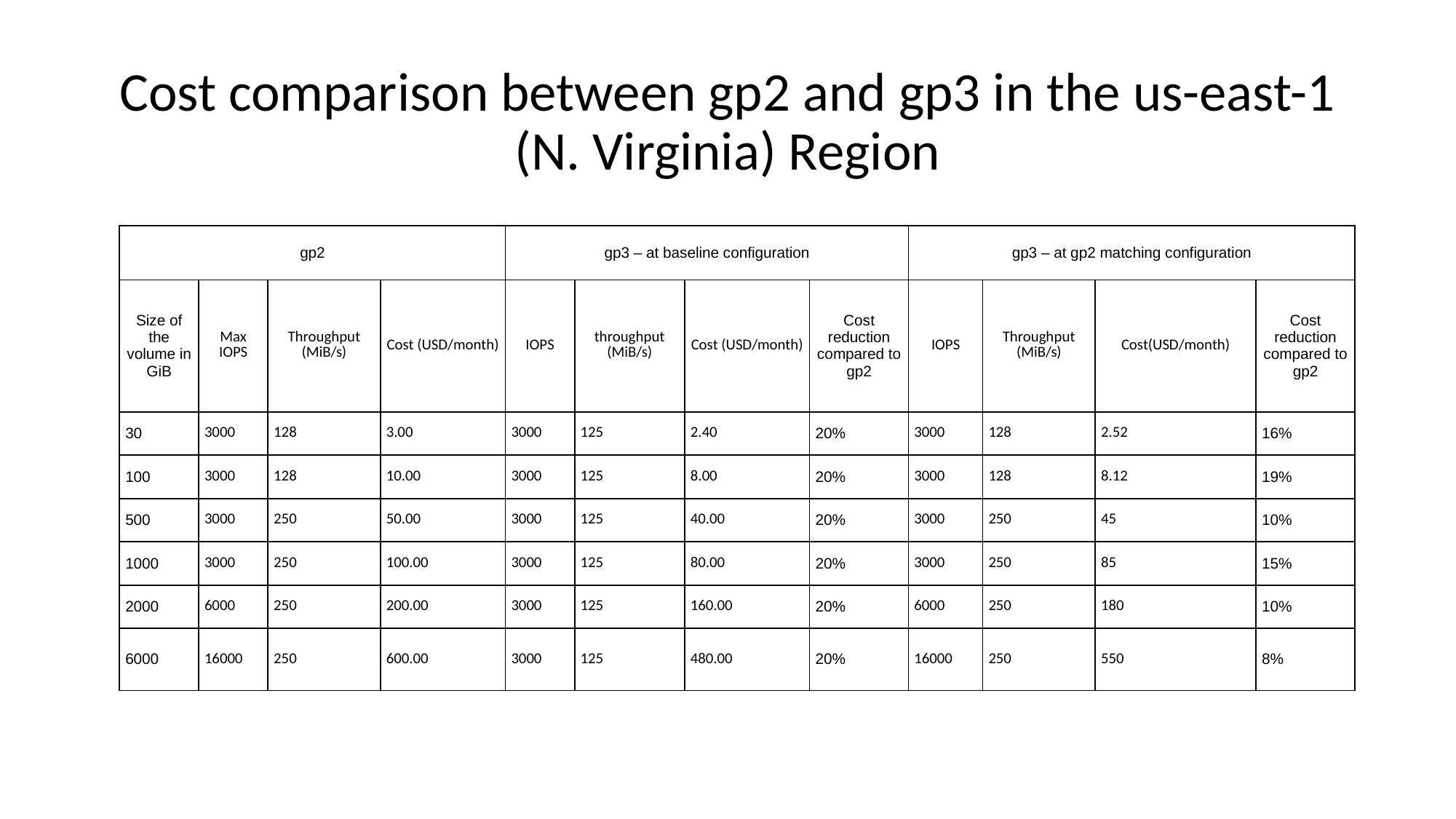

# Cost comparison between gp2 and gp3 in the us-east-1 (N. Virginia) Region
| gp2 |  |  |  | gp3 – at baseline configuration |  |  |  | gp3 – at gp2 matching configuration |  |  |  |
| --- | --- | --- | --- | --- | --- | --- | --- | --- | --- | --- | --- |
| Size of the volume in GiB | Max IOPS | Throughput (MiB/s) | Cost (USD/month) | IOPS | throughput (MiB/s) | Cost (USD/month) | Cost reduction compared to gp2 | IOPS | Throughput (MiB/s) | Cost(USD/month) | Cost reduction compared to gp2 |
| 30 | 3000 | 128 | 3.00 | 3000 | 125 | 2.40 | 20% | 3000 | 128 | 2.52 | 16% |
| 100 | 3000 | 128 | 10.00 | 3000 | 125 | 8.00 | 20% | 3000 | 128 | 8.12 | 19% |
| 500 | 3000 | 250 | 50.00 | 3000 | 125 | 40.00 | 20% | 3000 | 250 | 45 | 10% |
| 1000 | 3000 | 250 | 100.00 | 3000 | 125 | 80.00 | 20% | 3000 | 250 | 85 | 15% |
| 2000 | 6000 | 250 | 200.00 | 3000 | 125 | 160.00 | 20% | 6000 | 250 | 180 | 10% |
| 6000 | 16000 | 250 | 600.00 | 3000 | 125 | 480.00 | 20% | 16000 | 250 | 550 | 8% |